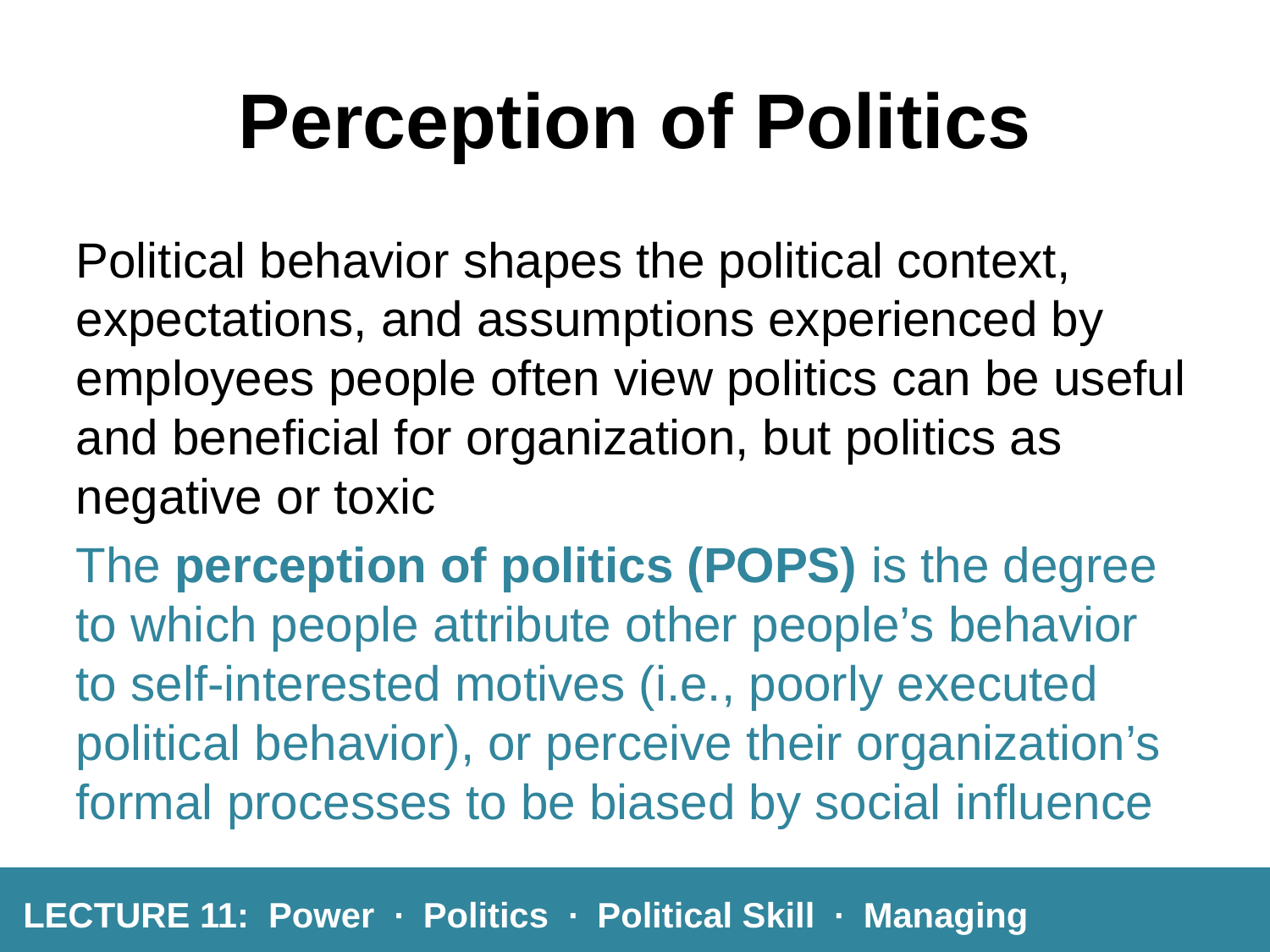

Perception of Politics
Political behavior shapes the political context, expectations, and assumptions experienced by employees people often view politics can be useful and beneficial for organization, but politics as negative or toxic
The perception of politics (POPS) is the degree to which people attribute other people’s behavior to self-interested motives (i.e., poorly executed political behavior), or perceive their organization’s formal processes to be biased by social influence
LECTURE 11:  Power  ∙  Politics  ∙  Political Skill  ∙  Managing